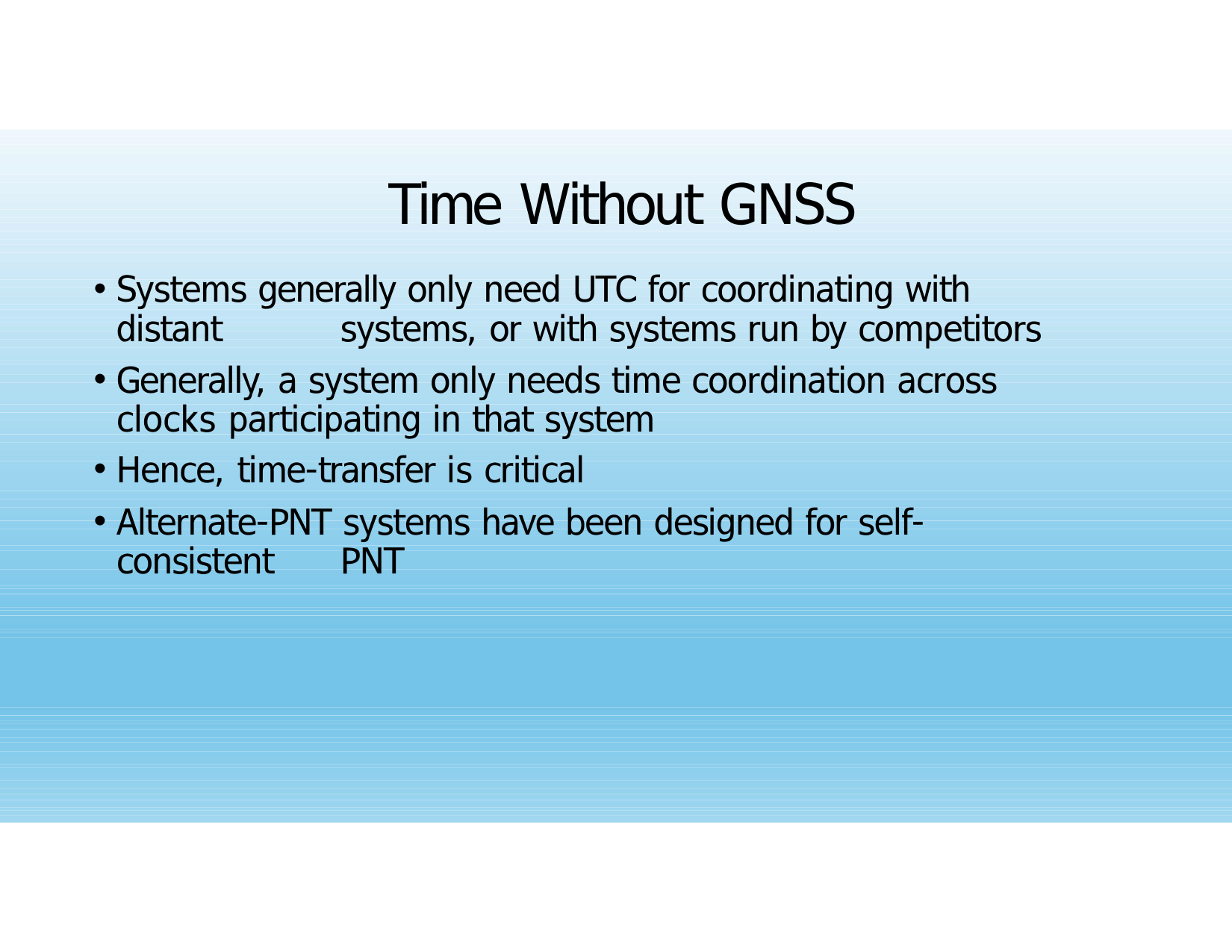

# Time Without GNSS
Systems generally only need UTC for coordinating with distant 	systems, or with systems run by competitors
Generally, a system only needs time coordination across clocks 	participating in that system
Hence, time-transfer is critical
Alternate-PNT systems have been designed for self-consistent 	PNT